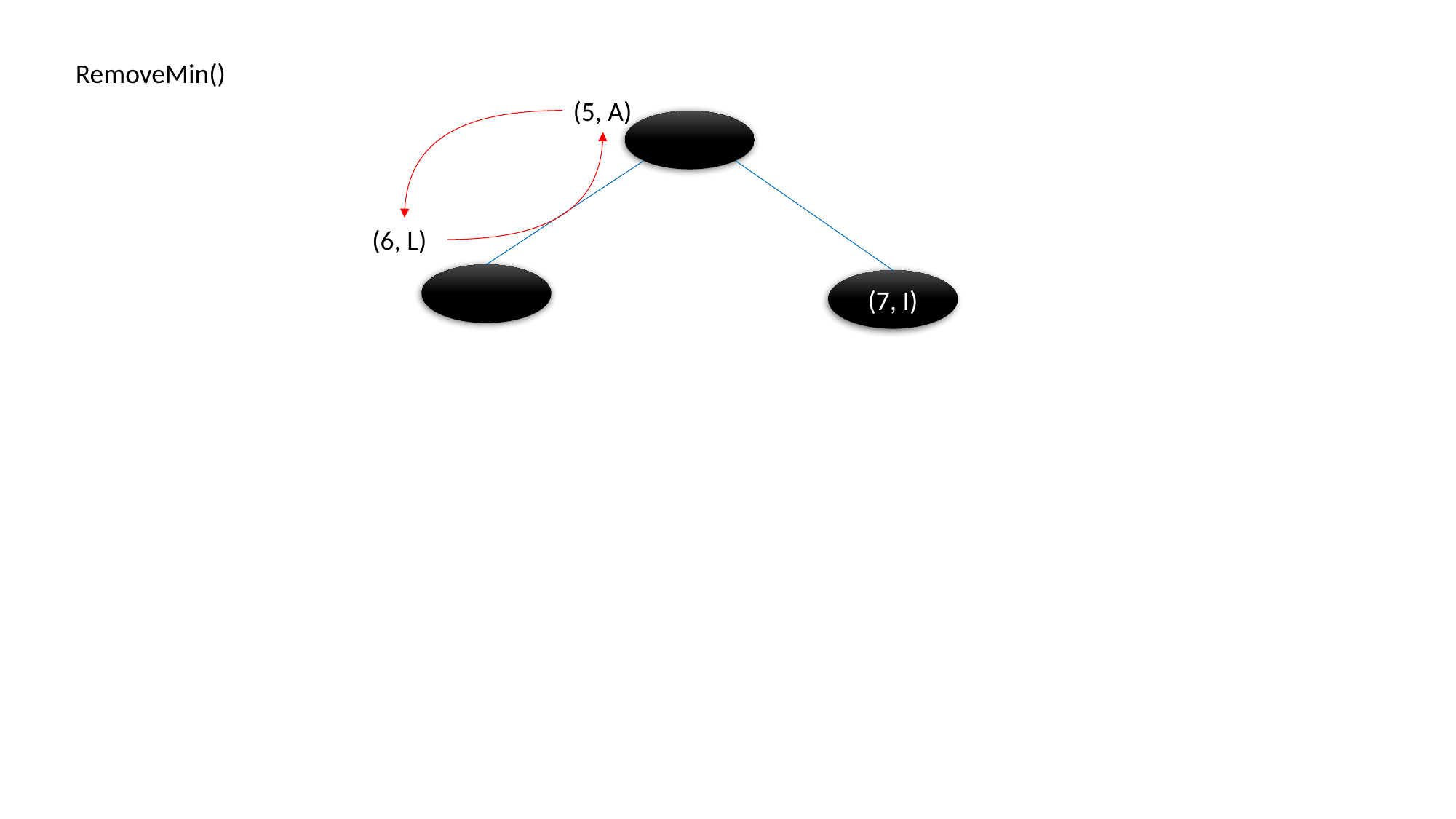

RemoveMin()
(5, A)

(6, L)

(7, I)